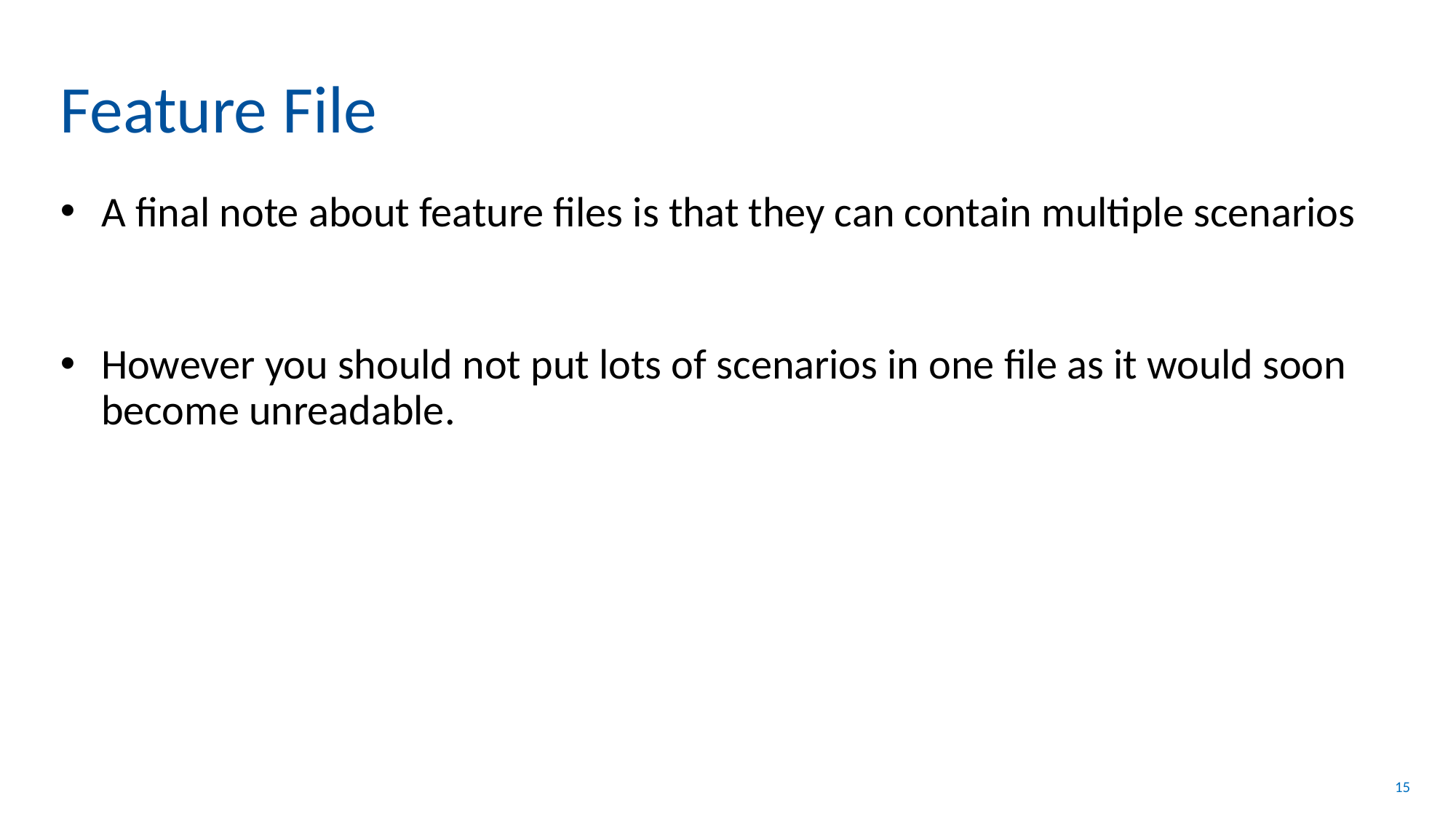

# Feature File
A final note about feature files is that they can contain multiple scenarios

However you should not put lots of scenarios in one file as it would soon become unreadable.